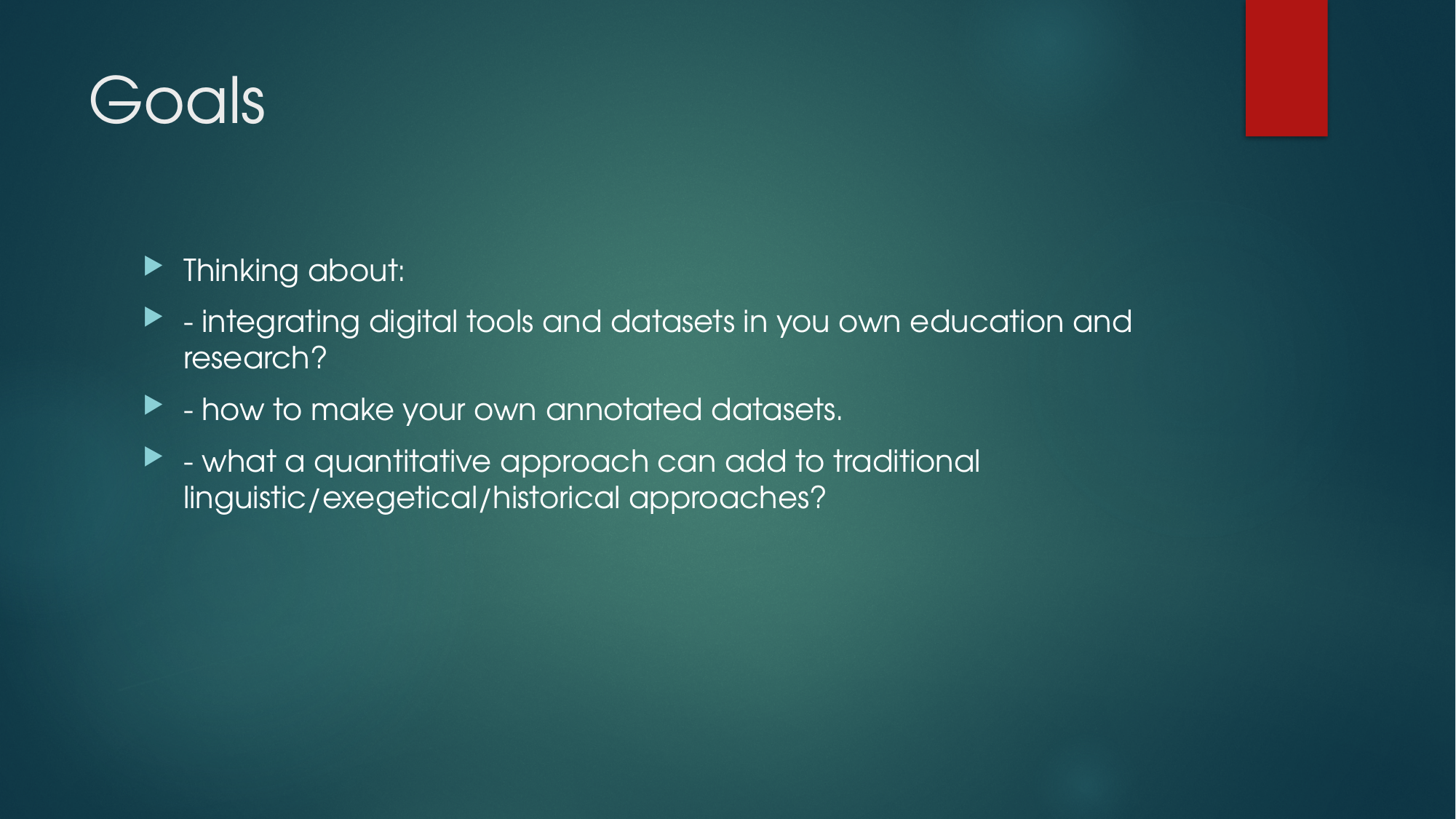

# Goals
Thinking about:
- integrating digital tools and datasets in you own education and research?
- how to make your own annotated datasets.
- what a quantitative approach can add to traditional linguistic/exegetical/historical approaches?